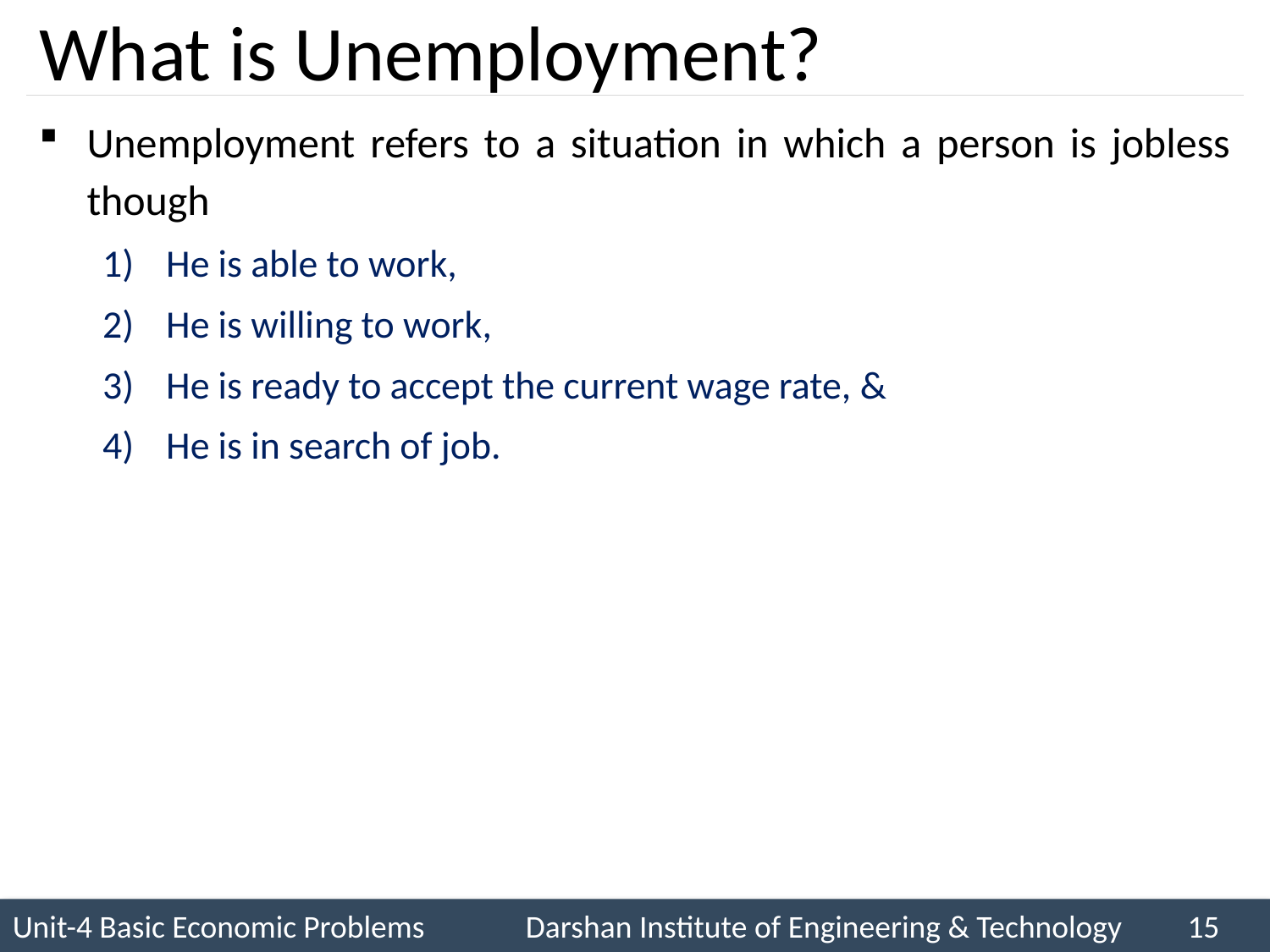

# What is Unemployment?
Unemployment refers to a situation in which a person is jobless though
He is able to work,
He is willing to work,
He is ready to accept the current wage rate, &
He is in search of job.